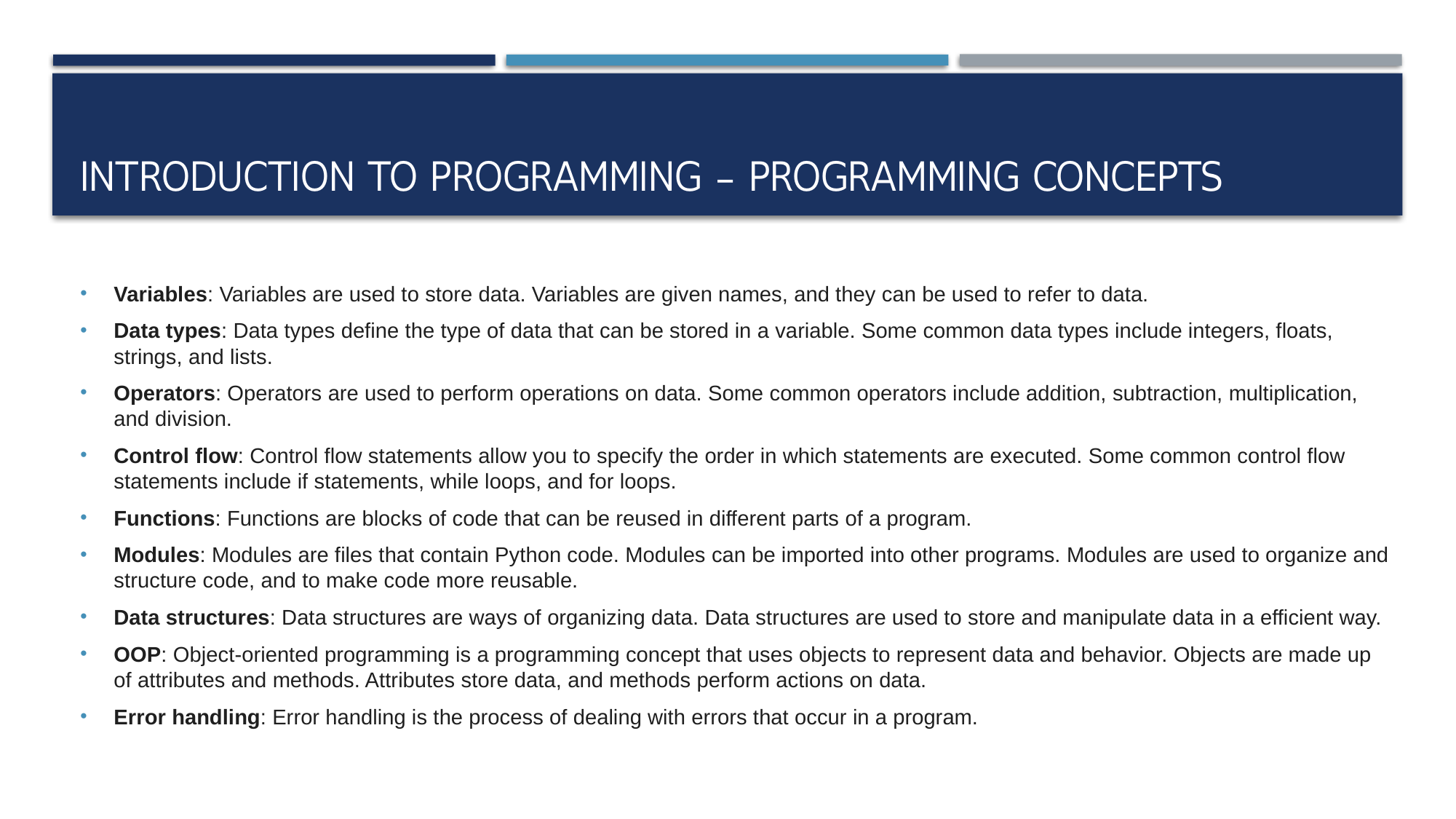

# INTRODUCTION TO PROGRAMMING – PROGRAMMING CONCEPTS
Variables: Variables are used to store data. Variables are given names, and they can be used to refer to data.
Data types: Data types define the type of data that can be stored in a variable. Some common data types include integers, floats, strings, and lists.
Operators: Operators are used to perform operations on data. Some common operators include addition, subtraction, multiplication, and division.
Control flow: Control flow statements allow you to specify the order in which statements are executed. Some common control flow statements include if statements, while loops, and for loops.
Functions: Functions are blocks of code that can be reused in different parts of a program.
Modules: Modules are files that contain Python code. Modules can be imported into other programs. Modules are used to organize and structure code, and to make code more reusable.
Data structures: Data structures are ways of organizing data. Data structures are used to store and manipulate data in a efficient way.
OOP: Object-oriented programming is a programming concept that uses objects to represent data and behavior. Objects are made up of attributes and methods. Attributes store data, and methods perform actions on data.
Error handling: Error handling is the process of dealing with errors that occur in a program.